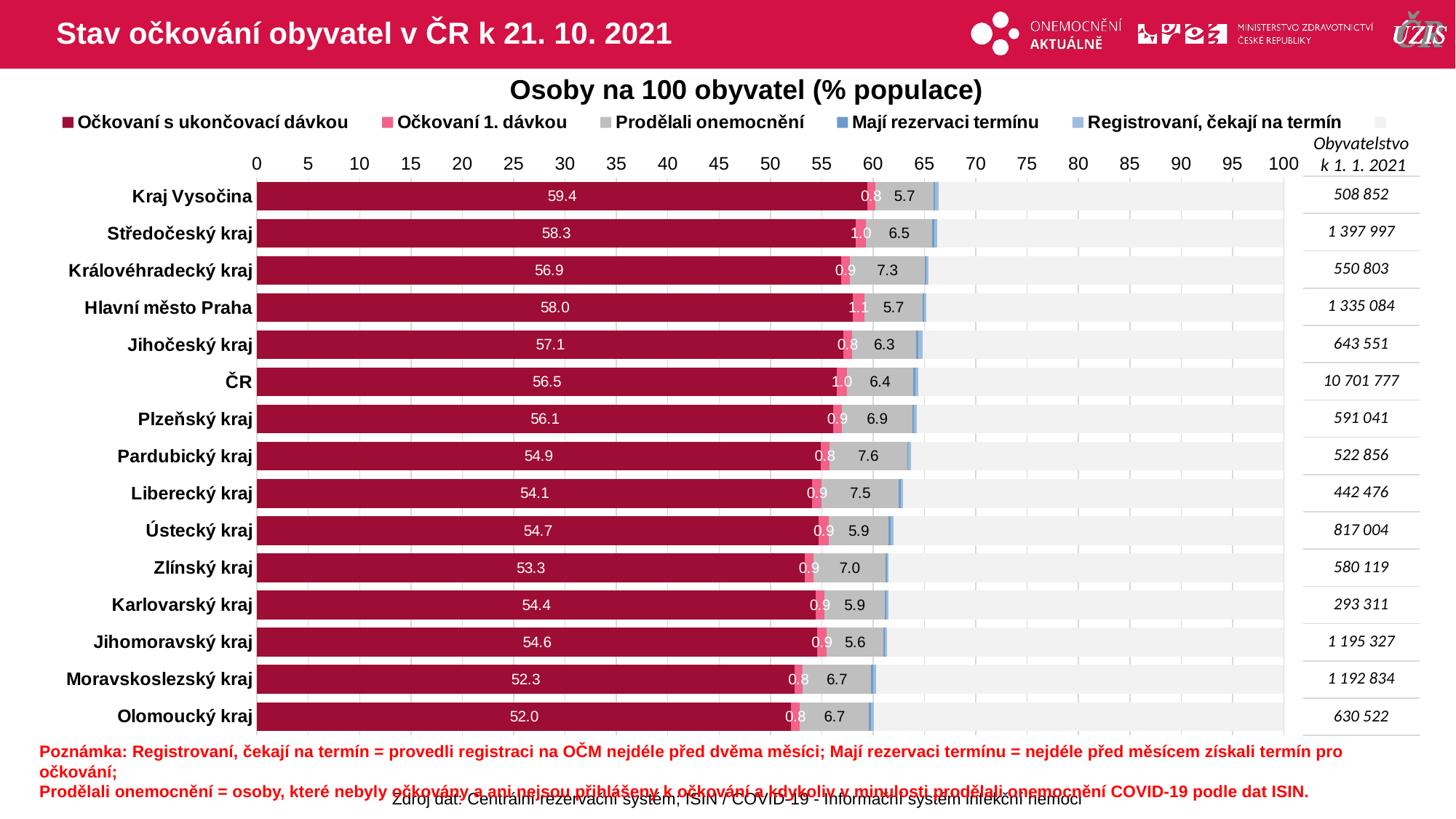

# Stav očkování obyvatel v ČR k 21. 10. 2021
Osoby na 100 obyvatel (% populace)

### Chart

| Category | Očkovaní s ukončovací dávkou | Očkovaní 1. dávkou | Prodělali onemocnění | Mají rezervaci termínu | Registrovaní, čekají na termín |   |
|---|---|---|---|---|---|---|
| Kraj Vysočina | 59.4225826 | 0.7711476 | 5.71227 | 0.155251 | 0.32209758 | 33.6166508 |
| Středočeský kraj | 58.2889663 | 1.0152382 | 6.4533758 | 0.220315 | 0.25965721 | 33.7624473 |
| Královéhradecký kraj | 56.8762334 | 0.8676423 | 7.2621246 | 0.155409 | 0.22222101 | 34.6163692 |
| Hlavní město Praha | 58.0245887 | 1.1155852 | 5.6708042 | 0.162986 | 0.19302156 | 34.8330143 |
| Jihočeský kraj | 57.1022343 | 0.8204478 | 6.2950722 | 0.181182 | 0.39002348 | 35.21104 |
| ČR | 56.4676222 | 0.988733 | 6.4368936 | 0.193099 | 0.31531212 | 35.5983404 |
| Plzeňský kraj | 56.0873104 | 0.8742202 | 6.8665287 | 0.164117 | 0.24820613 | 35.7596174 |
| Pardubický kraj | 54.8789724 | 0.8487997 | 7.5942516 | 0.075355 | 0.31882583 | 36.2837952 |
| Liberecký kraj | 54.0781873 | 0.9035518 | 7.5109158 | 0.170405 | 0.26374312 | 37.0731972 |
| Ústecký kraj | 54.7269046 | 0.9340224 | 5.8535821 | 0.196449 | 0.27723242 | 38.011809 |
| Zlínský kraj | 53.3297479 | 0.8734415 | 7.0082173 | 0.133938 | 0.1597948 | 38.4948605 |
| Karlovarský kraj | 54.3845952 | 0.8744984 | 5.8753337 | 0.118986 | 0.23047209 | 38.5161143 |
| Jihomoravský kraj | 54.5526036 | 0.9002557 | 5.5645024 | 0.140129 | 0.16522675 | 38.6772825 |
| Moravskoslezský kraj | 52.3355303 | 0.8101714 | 6.6549914 | 0.181584 | 0.27799342 | 39.7397291 |
| Olomoucký kraj | 52.0226098 | 0.830423 | 6.7409226 | 0.173824 | 0.27659622 | 39.9556241 |
Obyvatelstvo
k 1. 1. 2021
| 508 852 |
| --- |
| 1 397 997 |
| 550 803 |
| 1 335 084 |
| 643 551 |
| 10 701 777 |
| 591 041 |
| 522 856 |
| 442 476 |
| 817 004 |
| 580 119 |
| 293 311 |
| 1 195 327 |
| 1 192 834 |
| 630 522 |
Poznámka: Registrovaní, čekají na termín = provedli registraci na OČM nejdéle před dvěma měsíci; Mají rezervaci termínu = nejdéle před měsícem získali termín pro očkování;
Prodělali onemocnění = osoby, které nebyly očkovány a ani nejsou přihlášeny k očkování a kdykoliv v minulosti prodělali onemocnění COVID-19 podle dat ISIN.
Zdroj dat: Centrální rezervační systém; ISIN / COVID-19 - Informační systém infekční nemoci